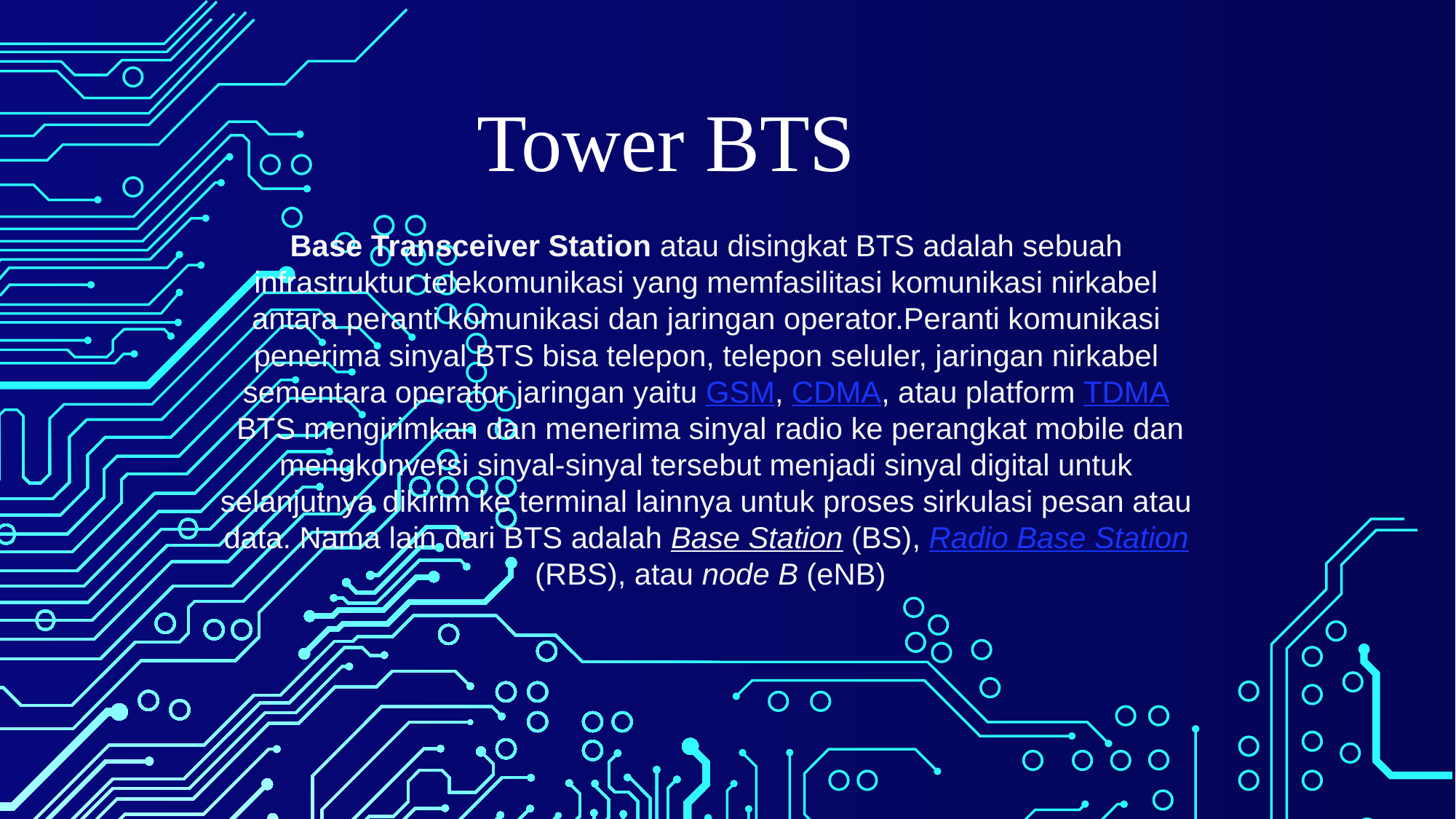

Tower BTS
Base Transceiver Station atau disingkat BTS adalah sebuah infrastruktur telekomunikasi yang memfasilitasi komunikasi nirkabel antara peranti komunikasi dan jaringan operator.Peranti komunikasi penerima sinyal BTS bisa telepon, telepon seluler, jaringan nirkabel sementara operator jaringan yaitu GSM, CDMA, atau platform TDMA BTS mengirimkan dan menerima sinyal radio ke perangkat mobile dan mengkonversi sinyal-sinyal tersebut menjadi sinyal digital untuk selanjutnya dikirim ke terminal lainnya untuk proses sirkulasi pesan atau data. Nama lain dari BTS adalah Base Station (BS), Radio Base Station (RBS), atau node B (eNB)